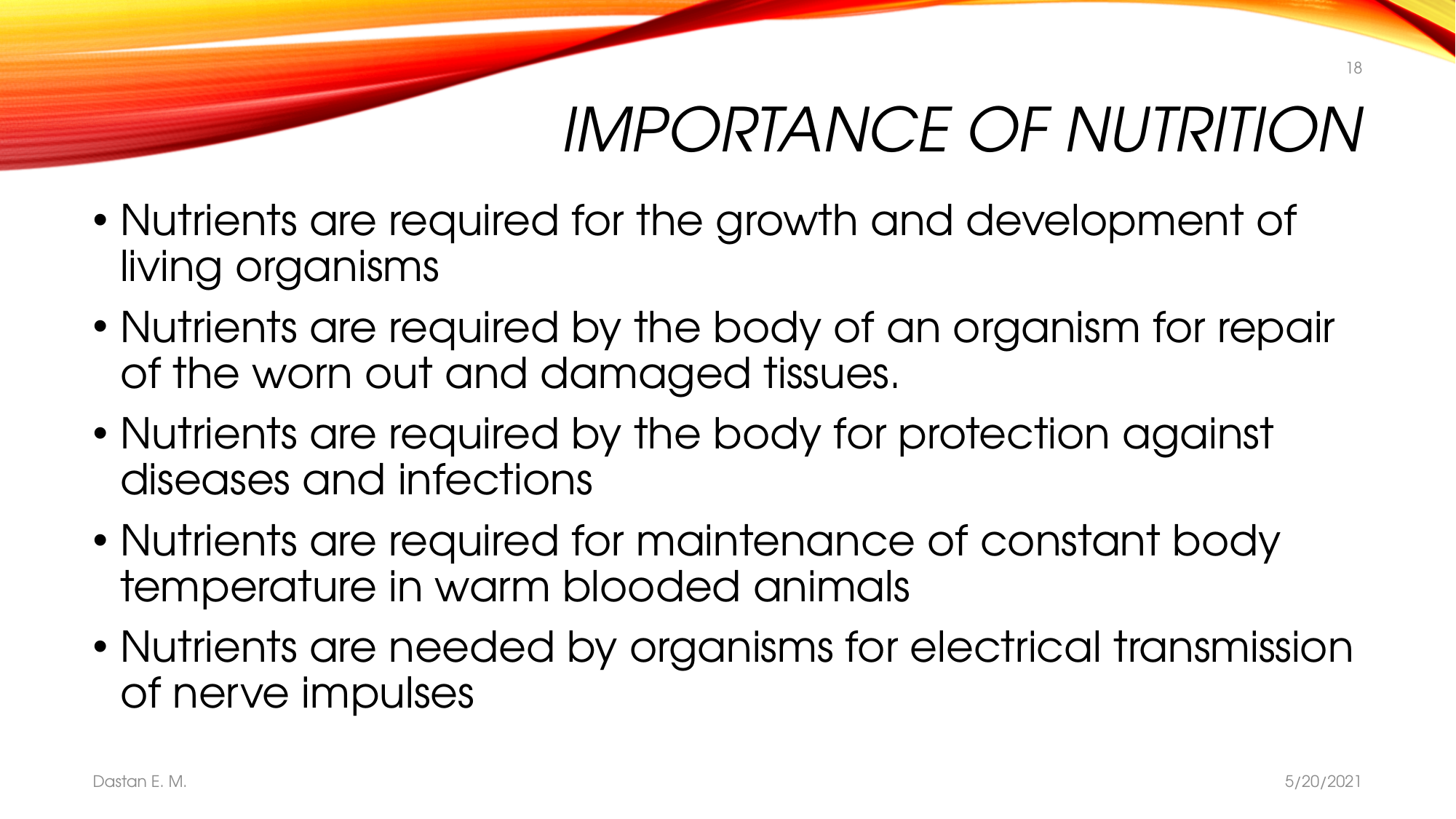

18
# Importance of Nutrition
Nutrients are required for the growth and development of living organisms
Nutrients are required by the body of an organism for repair of the worn out and damaged tissues.
Nutrients are required by the body for protection against diseases and infections
Nutrients are required for maintenance of constant body temperature in warm blooded animals
Nutrients are needed by organisms for electrical transmission of nerve impulses
Dastan E. M.
5/20/2021